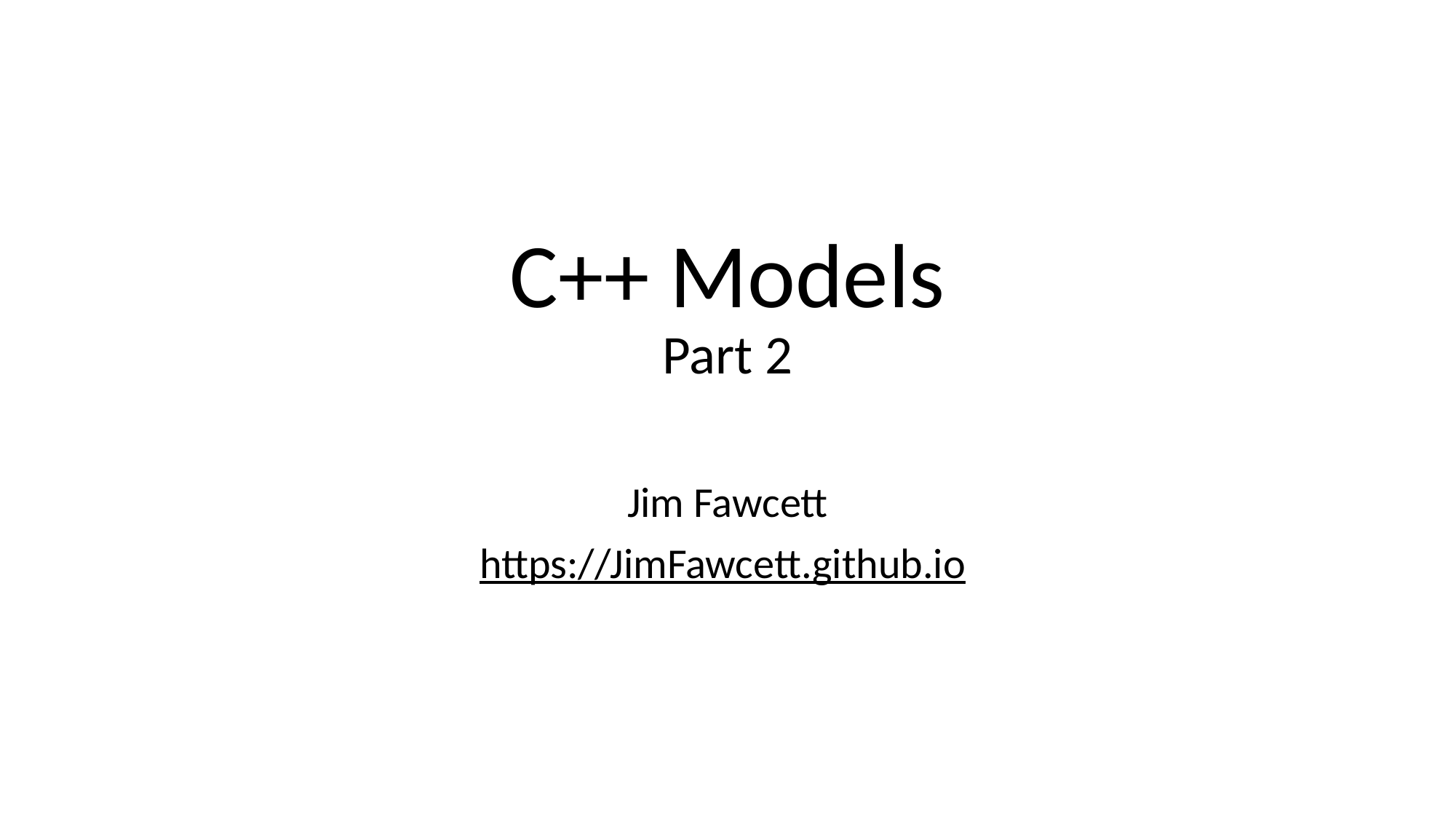

# C++ Models Part 2
Jim Fawcett
https://JimFawcett.github.io